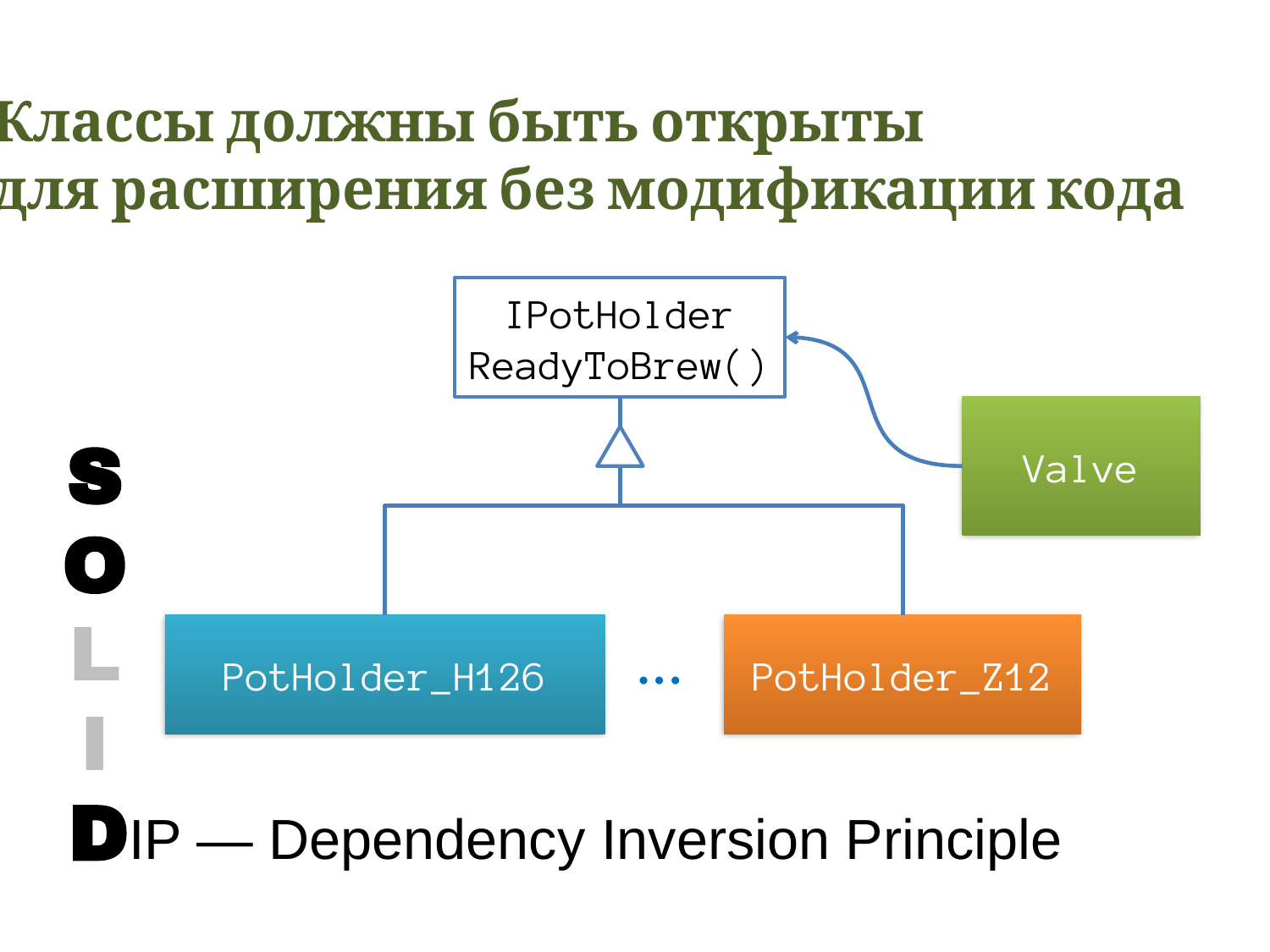

Классы должны быть открыты
для расширения без модификации кода
IPotHolder
ReadyToBrew()
Valve
S

O
L
PotHolder_H126
…
PotHolder_Z12
I
DIP — Dependency Inversion Principle